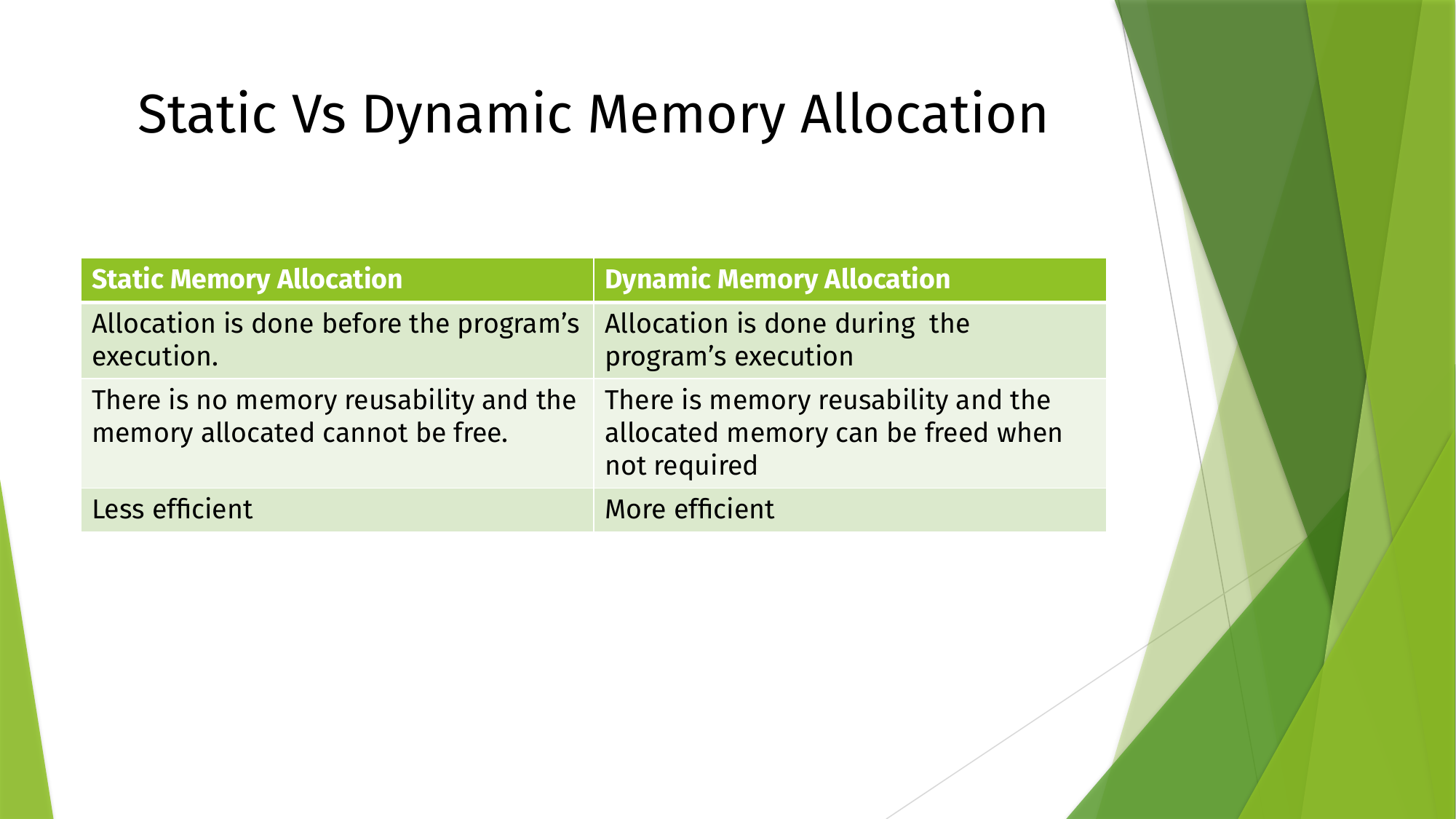

# Static Vs Dynamic Memory Allocation
| Static Memory Allocation | Dynamic Memory Allocation |
| --- | --- |
| Allocation is done before the program’s execution. | Allocation is done during the program’s execution |
| There is no memory reusability and the memory allocated cannot be free. | There is memory reusability and the allocated memory can be freed when not required |
| Less efficient | More efficient |